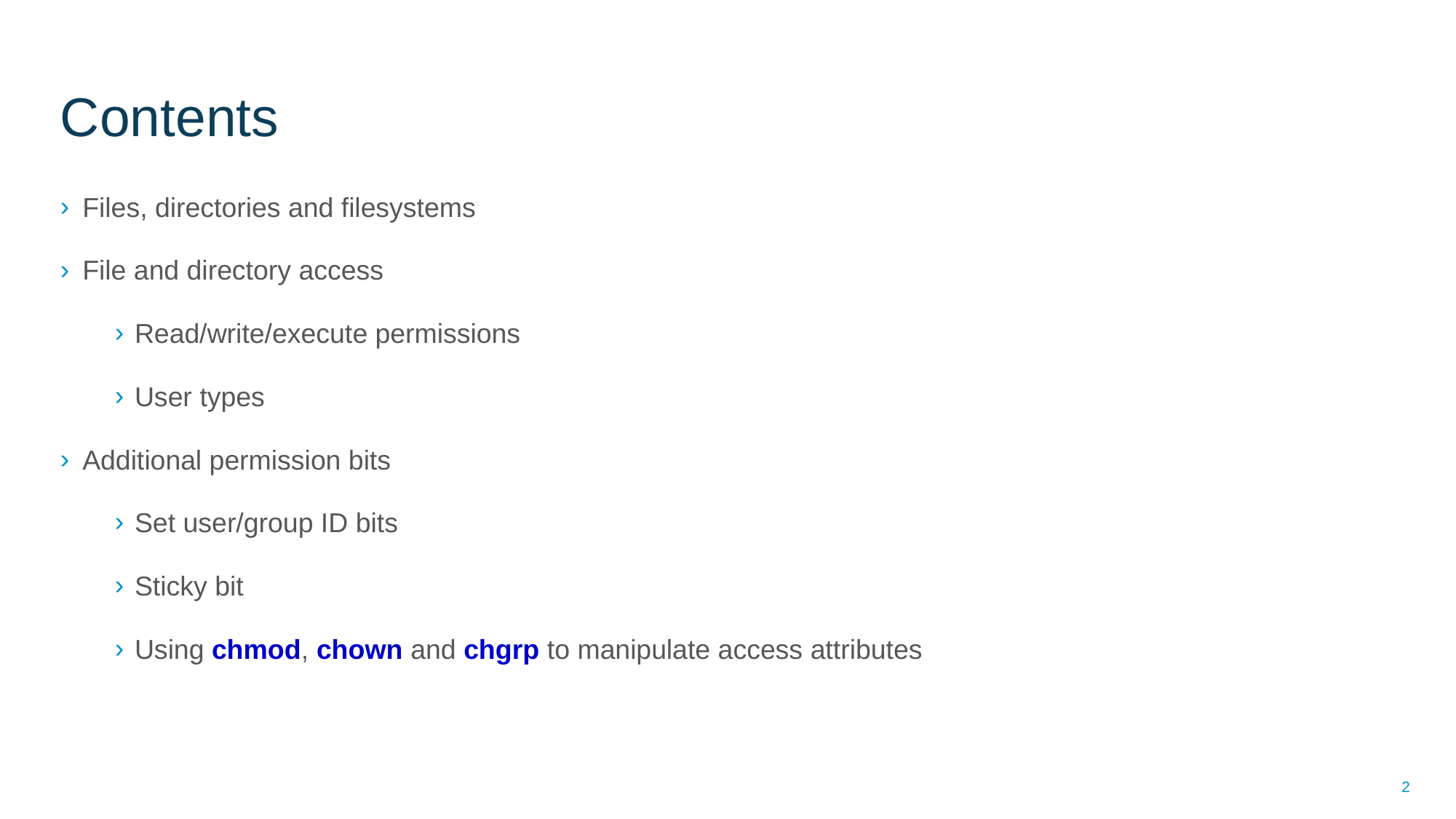

# Contents
Files, directories and filesystems
File and directory access
Read/write/execute permissions
User types
Additional permission bits
Set user/group ID bits
Sticky bit
Using chmod, chown and chgrp to manipulate access attributes